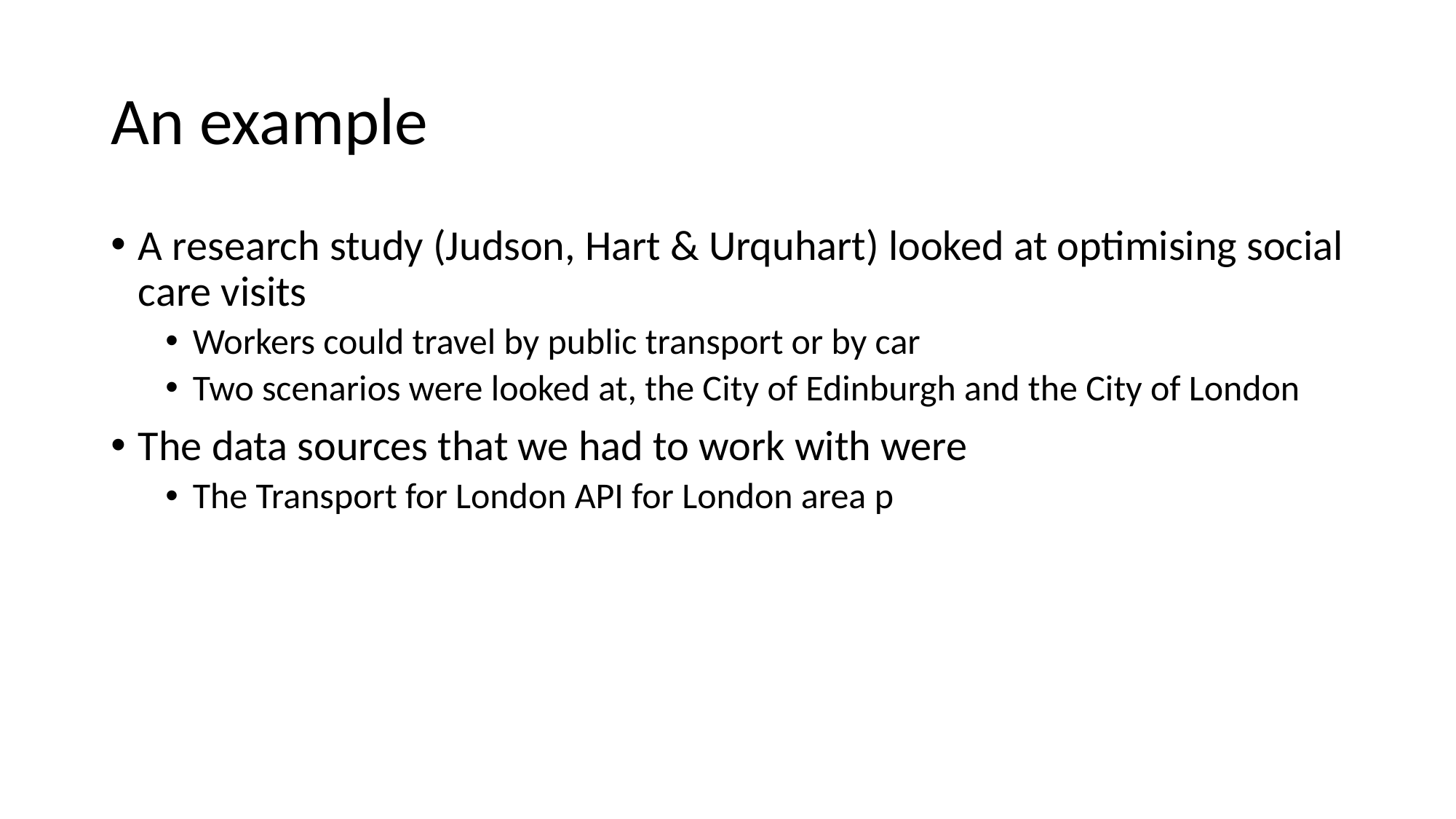

# An example
A research study (Judson, Hart & Urquhart) looked at optimising social care visits
Workers could travel by public transport or by car
Two scenarios were looked at, the City of Edinburgh and the City of London
The data sources that we had to work with were
The Transport for London API for London area p